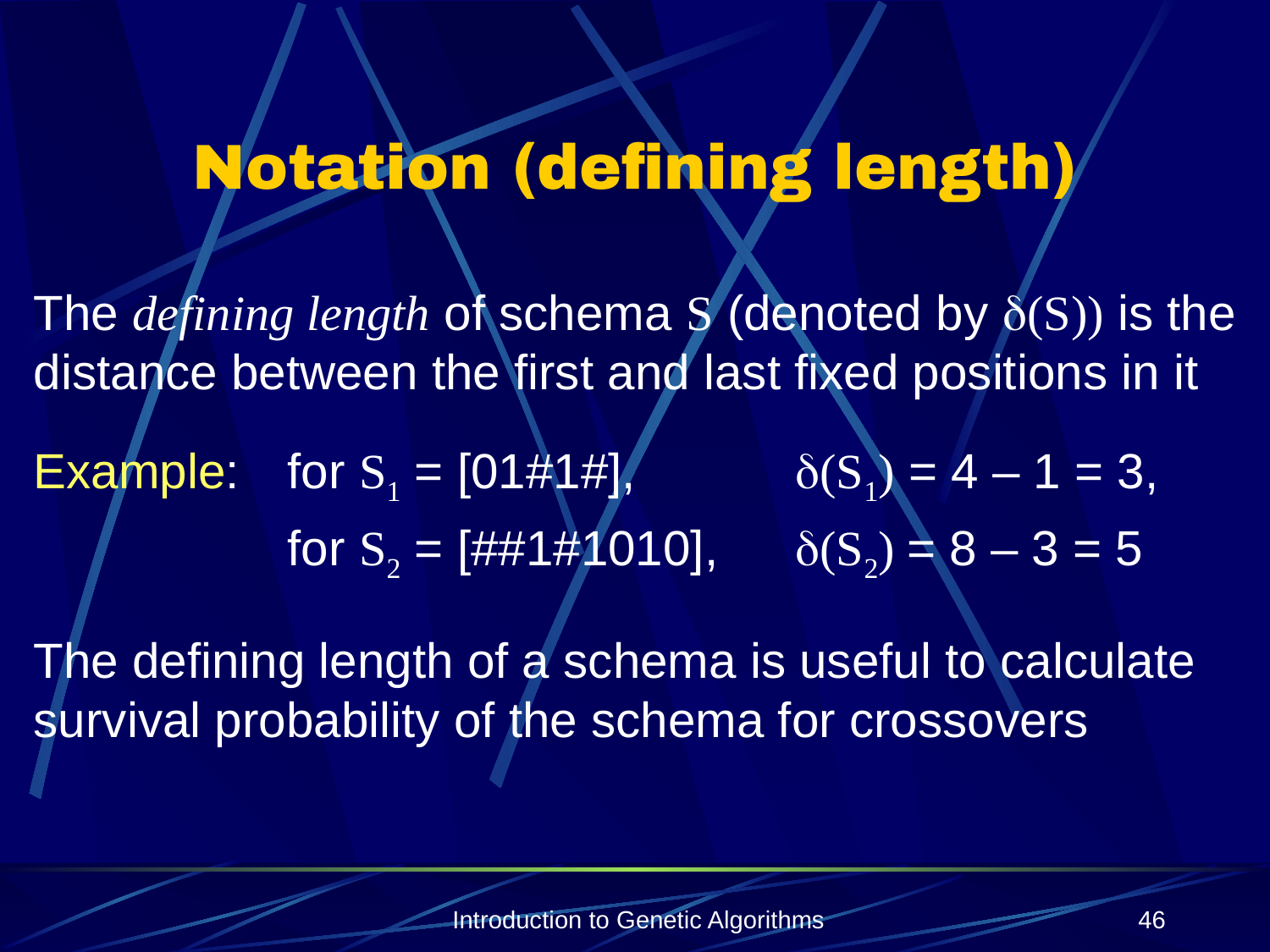

# Notation (defining length)
The defining length of schema S (denoted by δ(S)) is the distance between the first and last fixed positions in it

Example:	for S1 = [01#1#], 		δ(S1) = 4 – 1 = 3,
		for S2 = [##1#1010], 	δ(S2) = 8 – 3 = 5

The defining length of a schema is useful to calculate survival probability of the schema for crossovers
Introduction to Genetic Algorithms
46